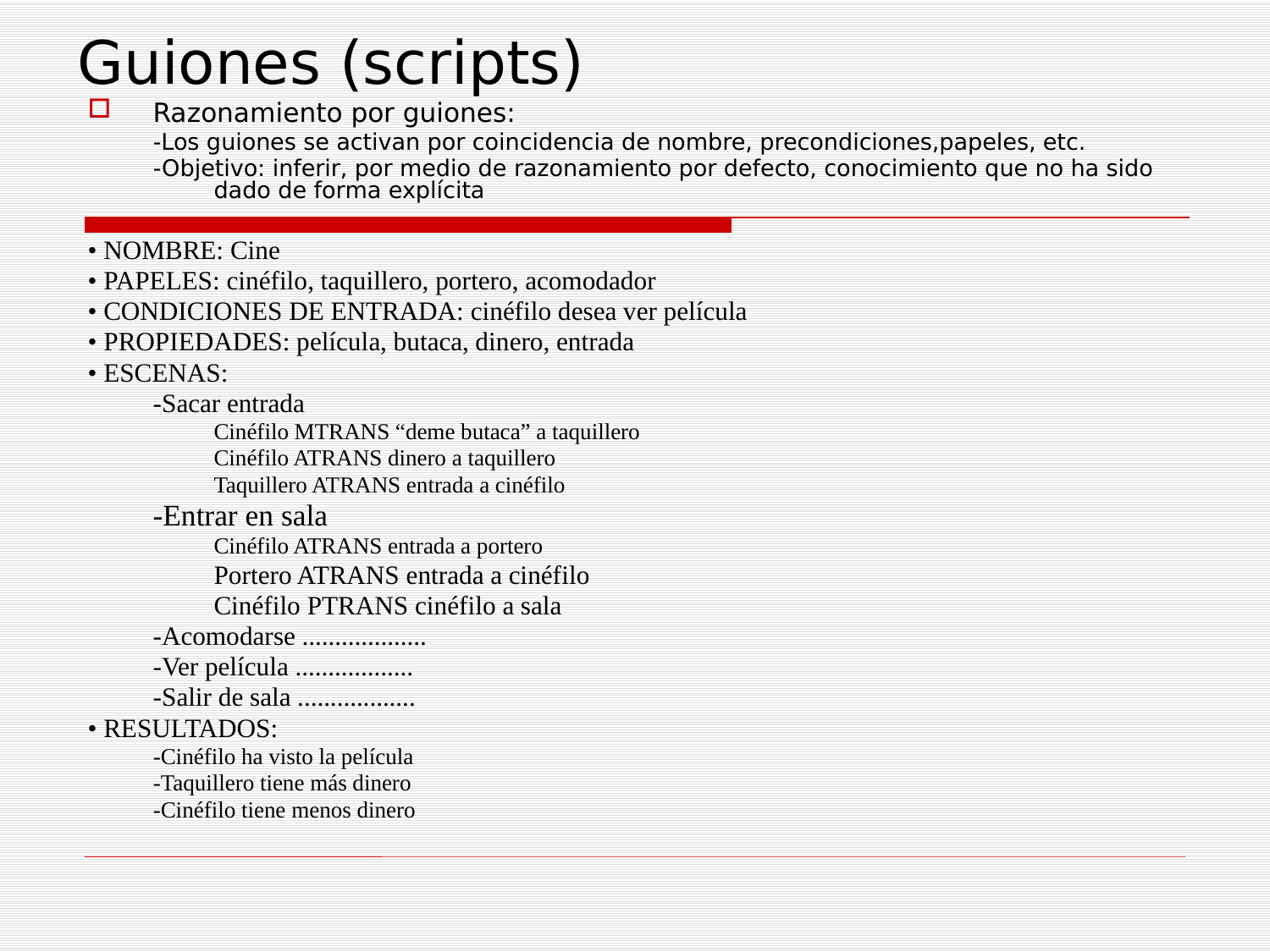

Guiones (scripts)
Razonamiento por guiones:
-Los guiones se activan por coincidencia de nombre, precondiciones,papeles, etc.
-Objetivo: inferir, por medio de razonamiento por defecto, conocimiento que no ha sido dado de forma explícita

• NOMBRE: Cine
• PAPELES: cinéfilo, taquillero, portero, acomodador
• CONDICIONES DE ENTRADA: cinéfilo desea ver película
• PROPIEDADES: película, butaca, dinero, entrada
• ESCENAS:
	-Sacar entrada
	Cinéfilo MTRANS “deme butaca” a taquillero
	Cinéfilo ATRANS dinero a taquillero
	Taquillero ATRANS entrada a cinéfilo
	-Entrar en sala
	Cinéfilo ATRANS entrada a portero
	Portero ATRANS entrada a cinéfilo
	Cinéfilo PTRANS cinéfilo a sala
	-Acomodarse ...................
	-Ver película ..................
	-Salir de sala ..................
• RESULTADOS:
-Cinéfilo ha visto la película
-Taquillero tiene más dinero
-Cinéfilo tiene menos dinero